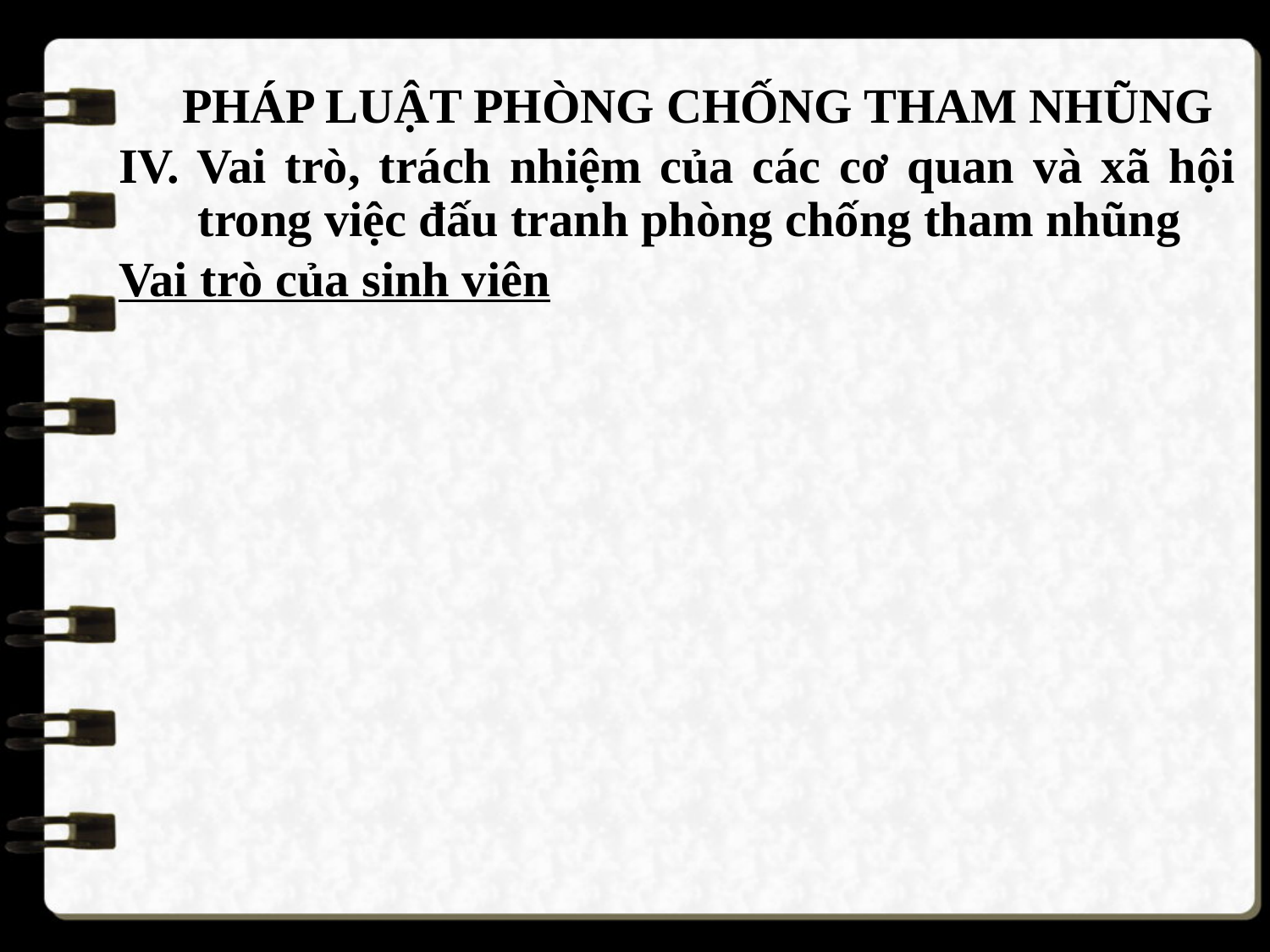

PHÁP LUẬT PHÒNG CHỐNG THAM NHŨNG
IV. Vai trò, trách nhiệm của các cơ quan và xã hội trong việc đấu tranh phòng chống tham nhũng
Vai trò của sinh viên